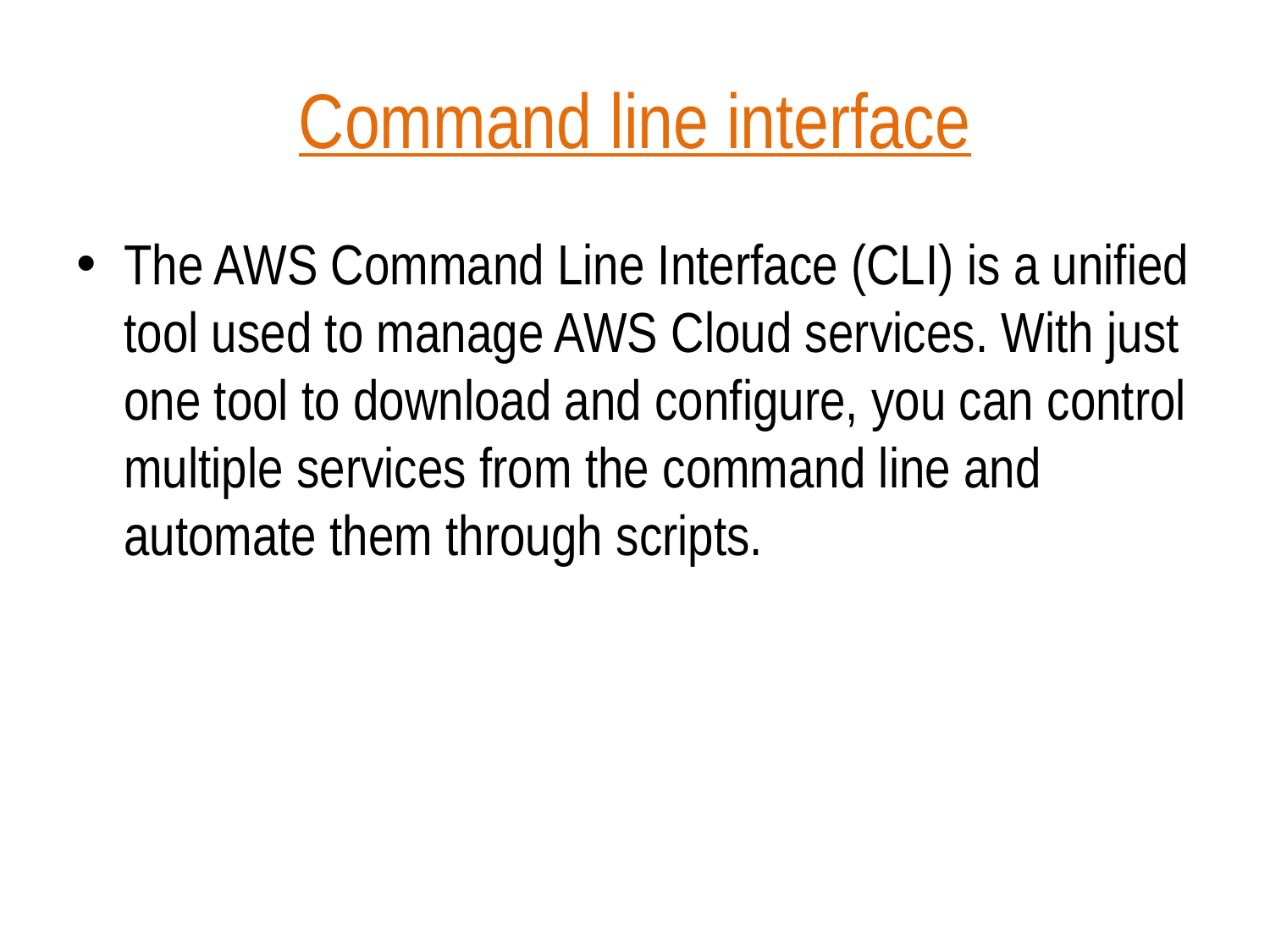

# Command line interface
The AWS Command Line Interface (CLI) is a unified tool used to manage AWS Cloud services. With just one tool to download and configure, you can control multiple services from the command line and automate them through scripts.